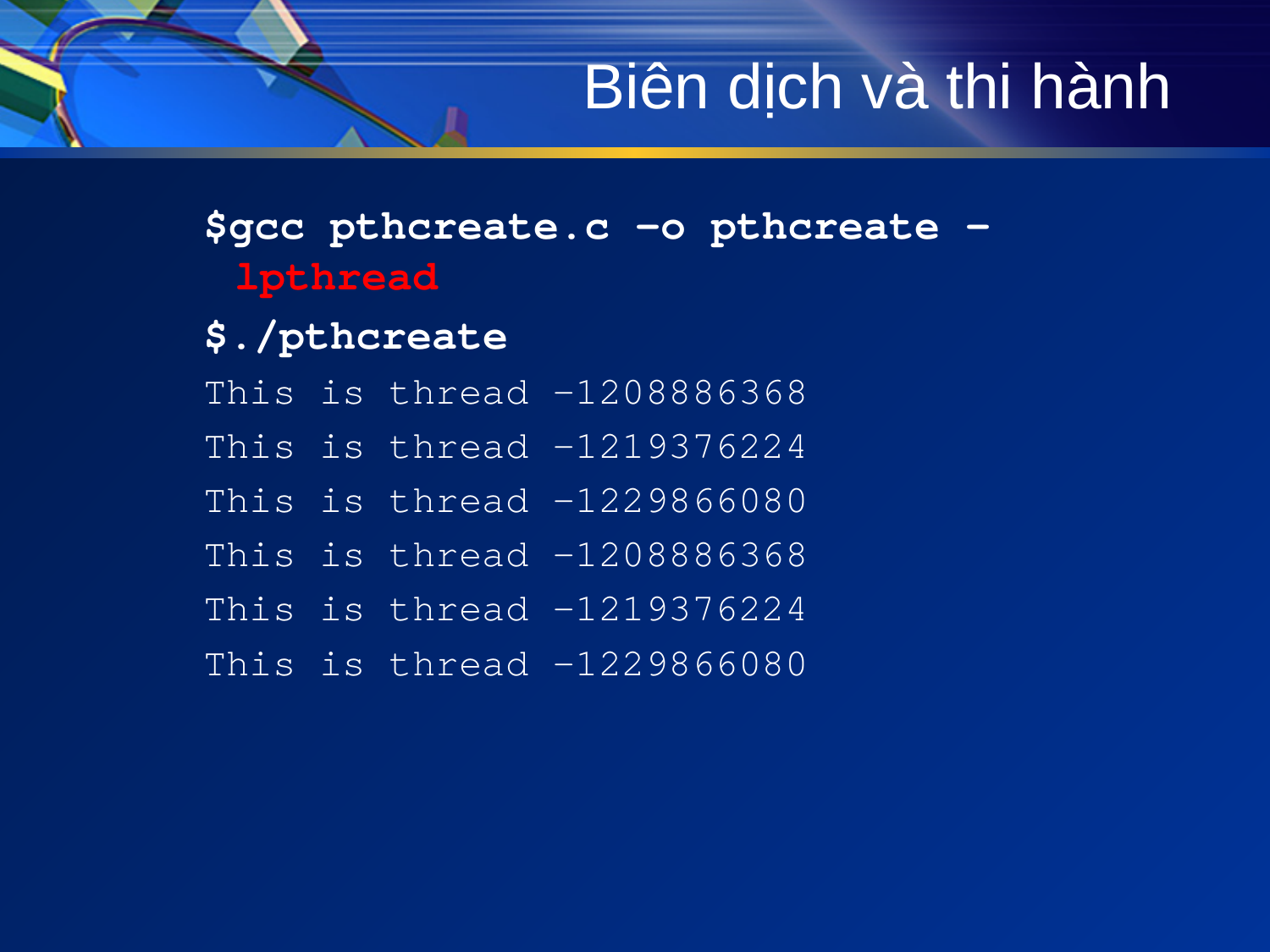

# Biên dịch và thi hành
$gcc pthcreate.c -o pthcreate -lpthread
$./pthcreate
This is thread -1208886368
This is thread -1219376224
This is thread -1229866080
This is thread -1208886368
This is thread -1219376224
This is thread -1229866080